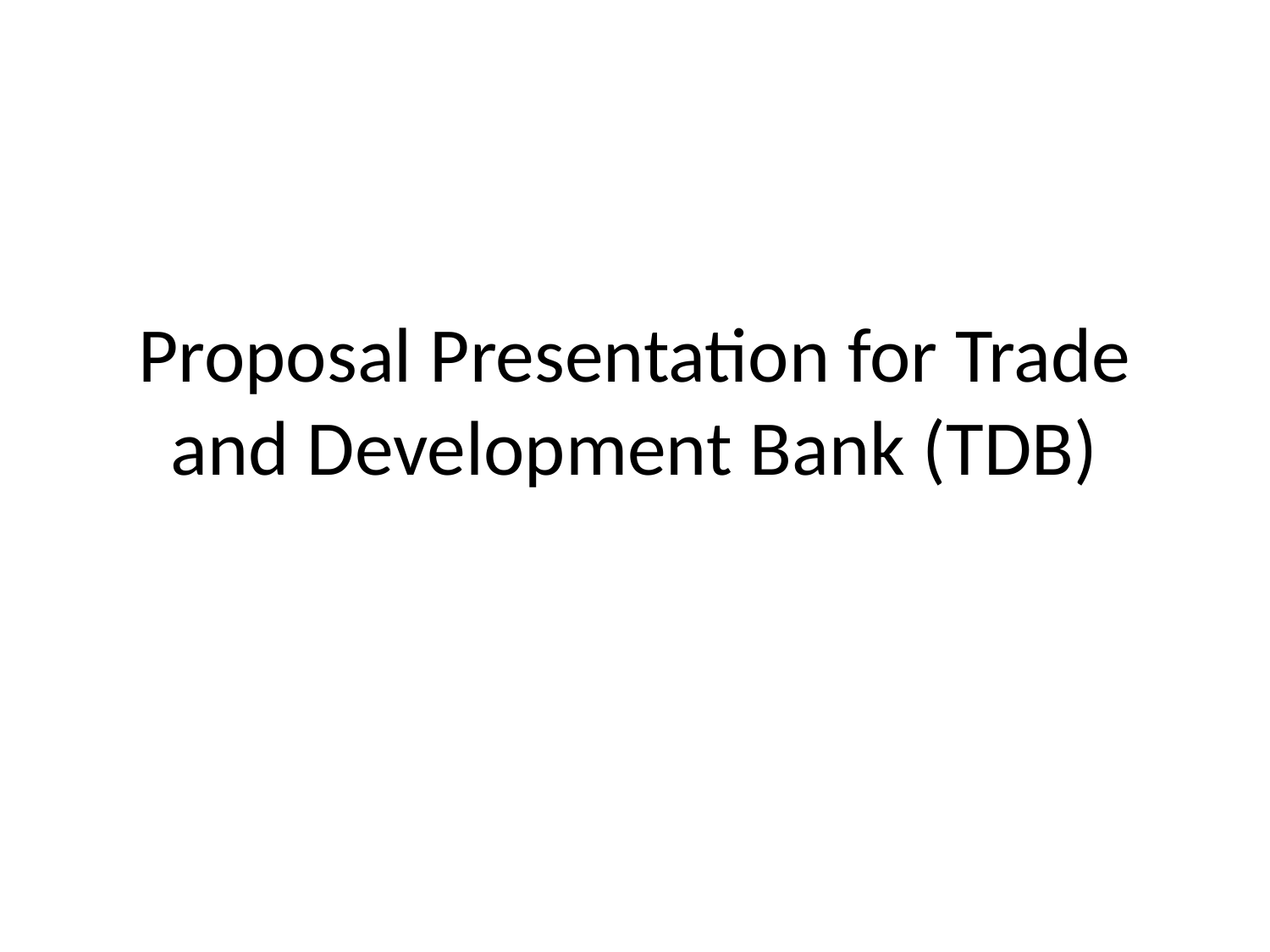

# Proposal Presentation for Trade and Development Bank (TDB)